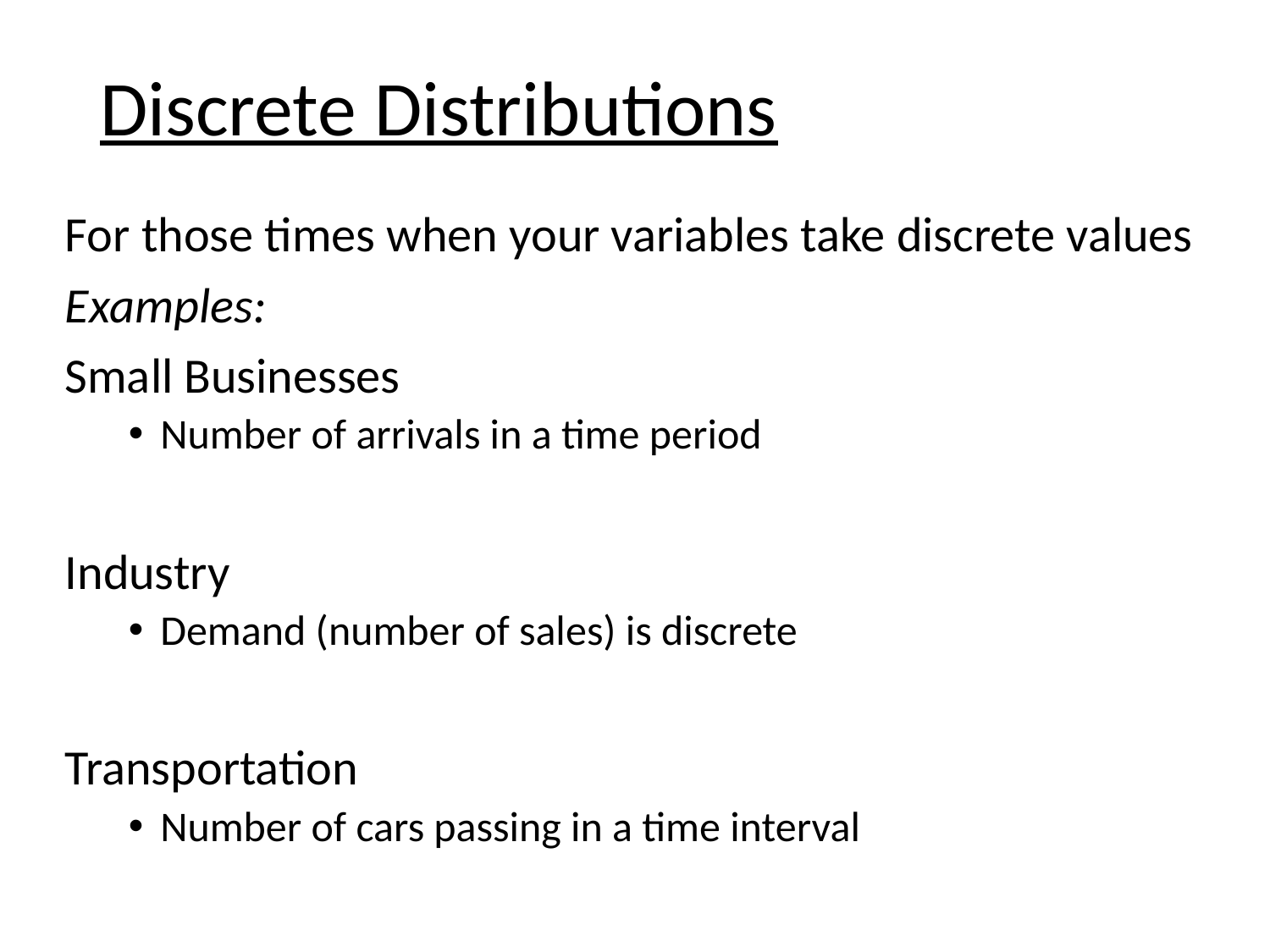

# Discrete Distributions
For those times when your variables take discrete values
Examples:
Small Businesses
Number of arrivals in a time period

Industry
Demand (number of sales) is discrete

Transportation
Number of cars passing in a time interval